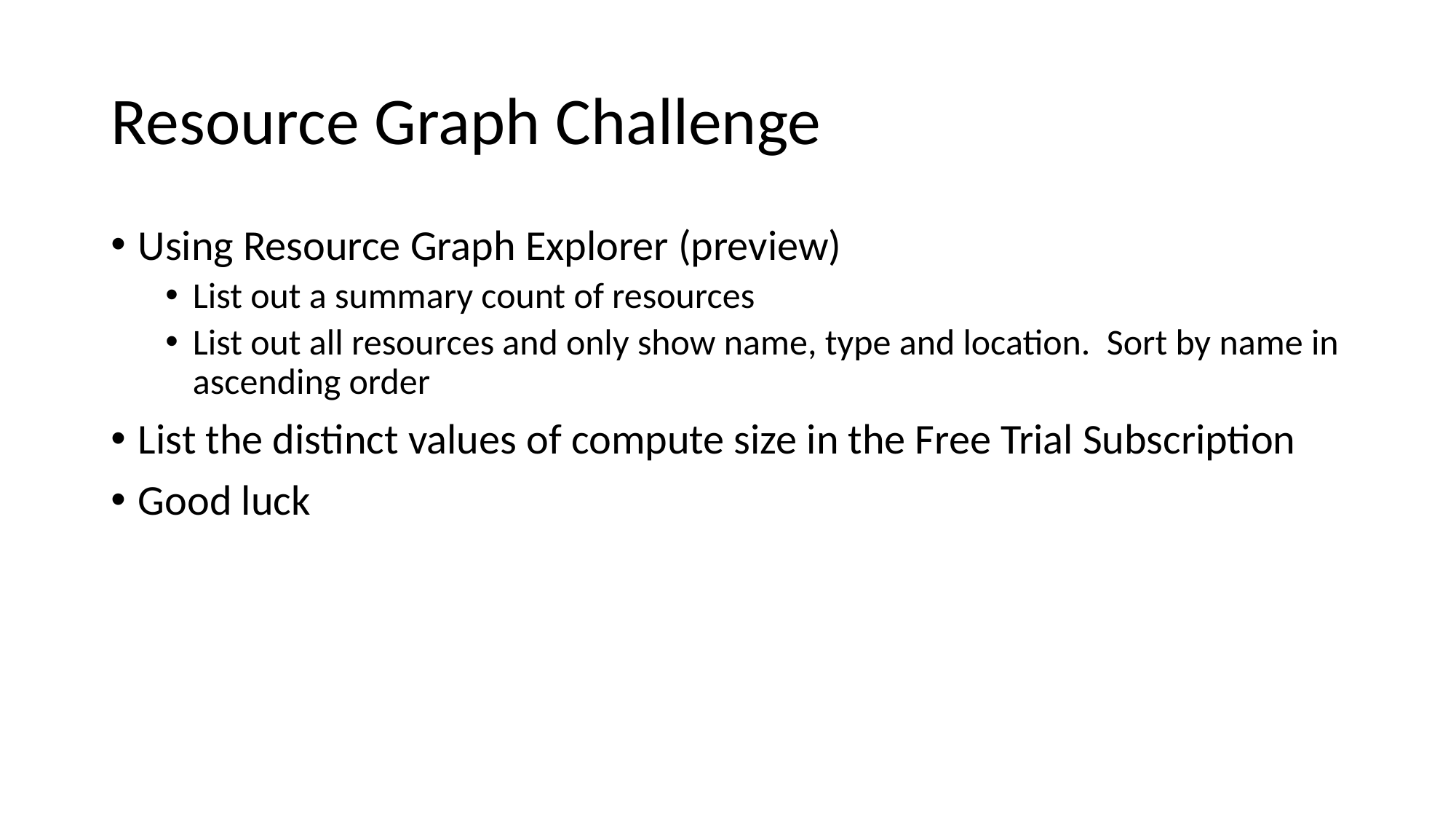

# Resource Graph Challenge
Using Resource Graph Explorer (preview)
List out a summary count of resources
List out all resources and only show name, type and location.  Sort by name in ascending order
List the distinct values of compute size in the Free Trial Subscription
Good luck